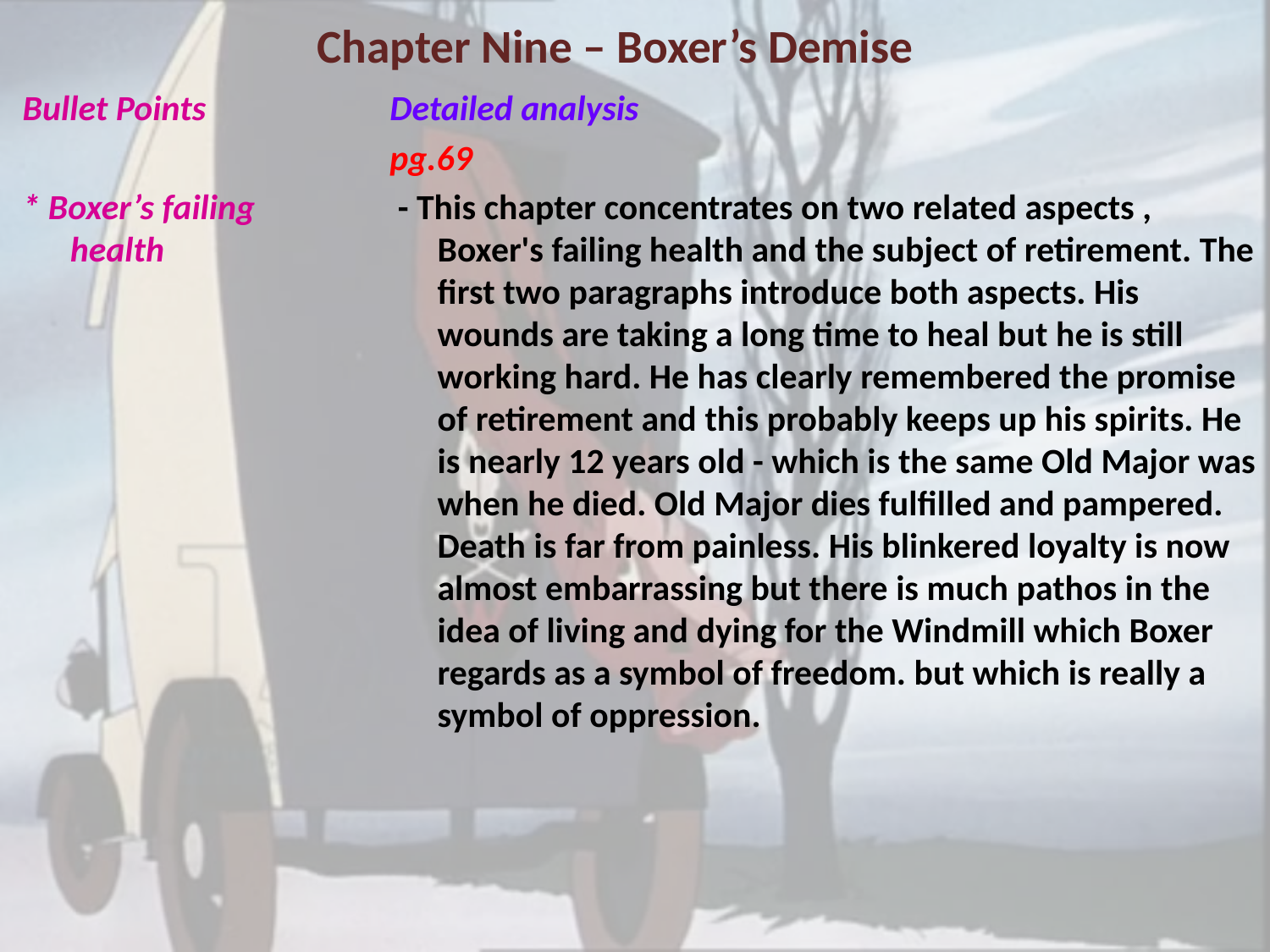

# Chapter Nine – Boxer’s Demise
Bullet Points

* Boxer’s failing health

Detailed analysis
pg.69
 - This chapter concentrates on two related aspects , Boxer's failing health and the subject of retirement. The first two paragraphs introduce both aspects. His wounds are taking a long time to heal but he is still working hard. He has clearly remembered the promise of retirement and this probably keeps up his spirits. He is nearly 12 years old - which is the same Old Major was when he died. Old Major dies fulfilled and pampered. Death is far from painless. His blinkered loyalty is now almost embarrassing but there is much pathos in the idea of living and dying for the Windmill which Boxer regards as a symbol of freedom. but which is really a symbol of oppression.